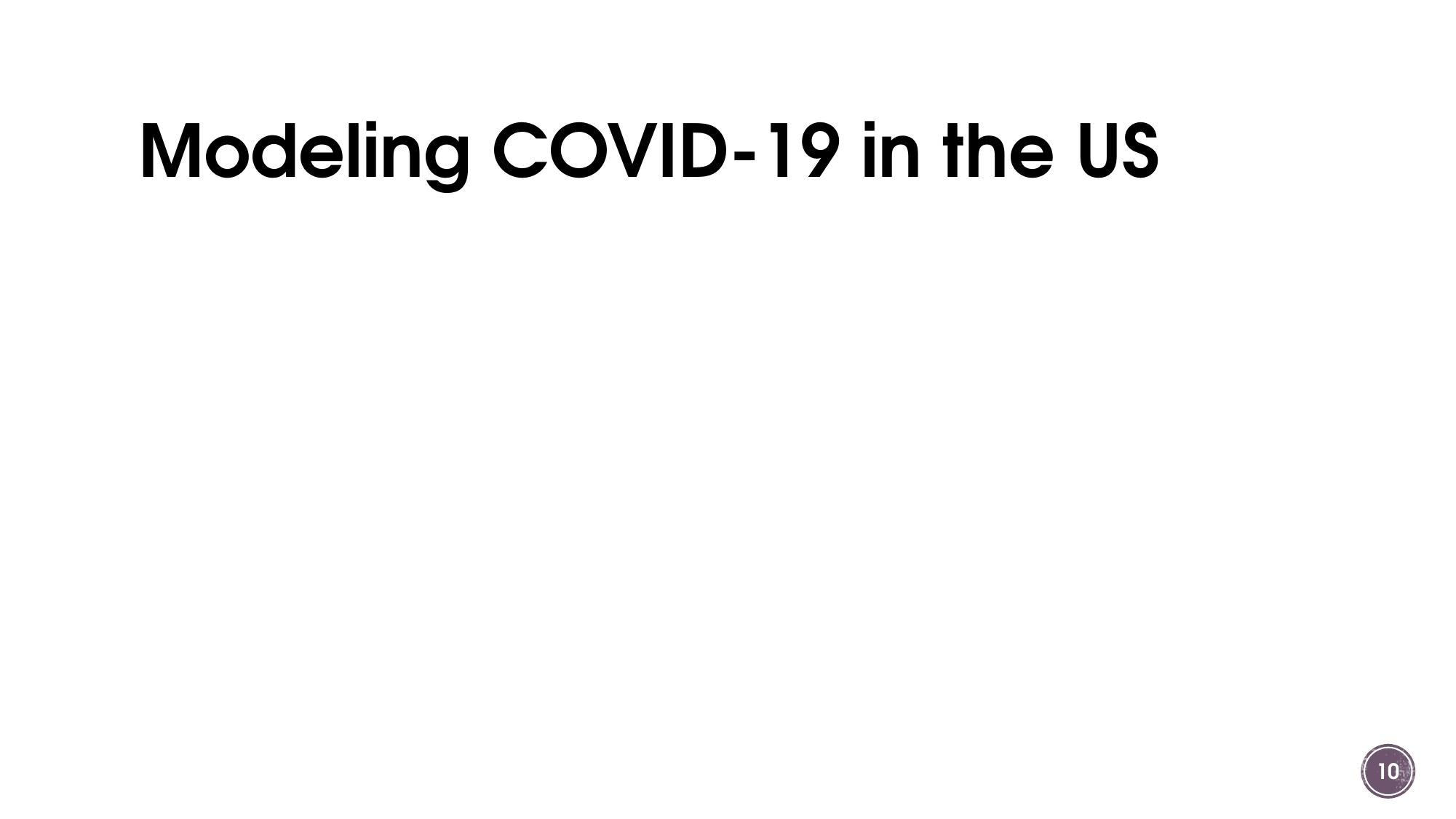

# Modeling COVID-19 in the US

10